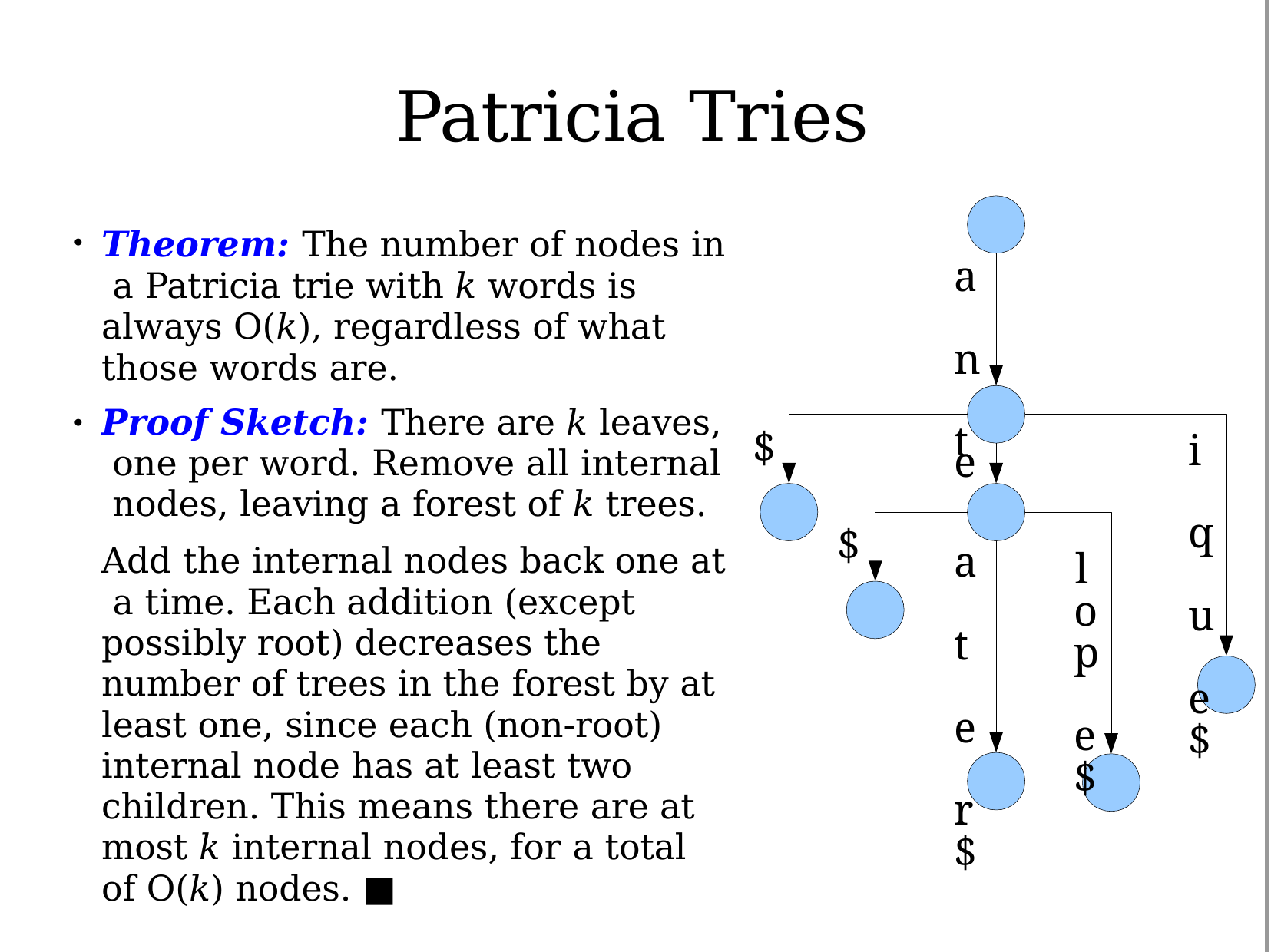

# Patricia Tries

Theorem: The number of nodes in  a Patricia trie with k words is  always O(k), regardless of what  those words are.
●
a  n  t

Proof Sketch: There are k leaves,  one per word. Remove all internal  nodes, leaving a forest of k trees.
Add the internal nodes back one at  a time. Each addition (except  possibly root) decreases the  number of trees in the forest by at  least one, since each (non-root)  internal node has at least two  children. This means there are at  most k internal nodes, for a total  of O(k) nodes. ■
●

$
i  q  u  e
$
e

$
a  t  e  r
$

l

o
p  e
$